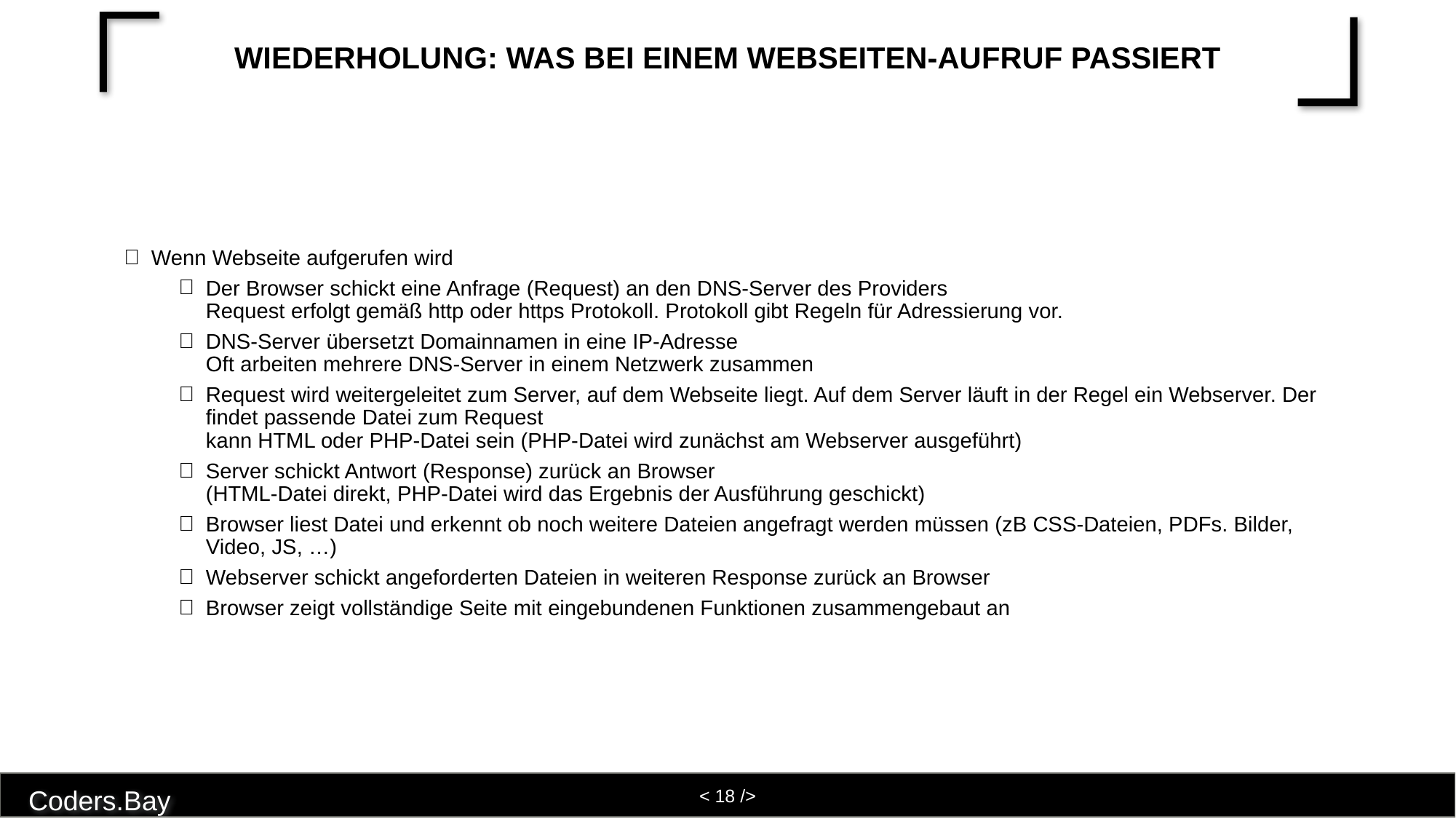

# Wiederholung: Was bei einem Webseiten-Aufruf passiert
Wenn Webseite aufgerufen wird
Der Browser schickt eine Anfrage (Request) an den DNS-Server des Providers
Request erfolgt gemäß http oder https Protokoll. Protokoll gibt Regeln für Adressierung vor.
DNS-Server übersetzt Domainnamen in eine IP-Adresse
Oft arbeiten mehrere DNS-Server in einem Netzwerk zusammen
Request wird weitergeleitet zum Server, auf dem Webseite liegt. Auf dem Server läuft in der Regel ein Webserver. Der findet passende Datei zum Request
kann HTML oder PHP-Datei sein (PHP-Datei wird zunächst am Webserver ausgeführt)
Server schickt Antwort (Response) zurück an Browser
(HTML-Datei direkt, PHP-Datei wird das Ergebnis der Ausführung geschickt)
Browser liest Datei und erkennt ob noch weitere Dateien angefragt werden müssen (zB CSS-Dateien, PDFs. Bilder, Video, JS, …)
Webserver schickt angeforderten Dateien in weiteren Response zurück an Browser
Browser zeigt vollständige Seite mit eingebundenen Funktionen zusammengebaut an